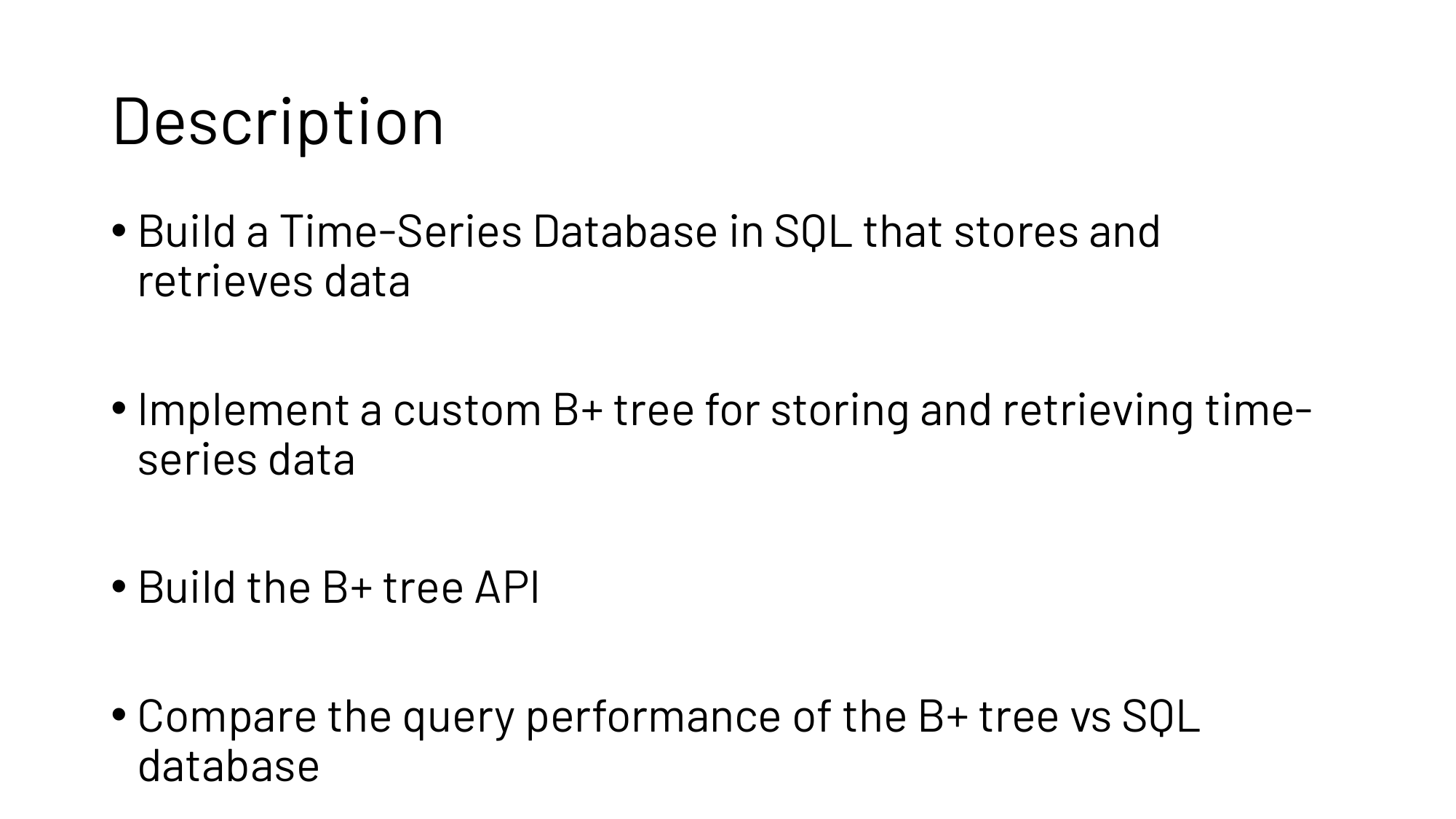

# Description
Build a Time-Series Database in SQL that stores and retrieves data

Implement a custom B+ tree for storing and retrieving time-series data

Build the B+ tree API

Compare the query performance of the B+ tree vs SQL database